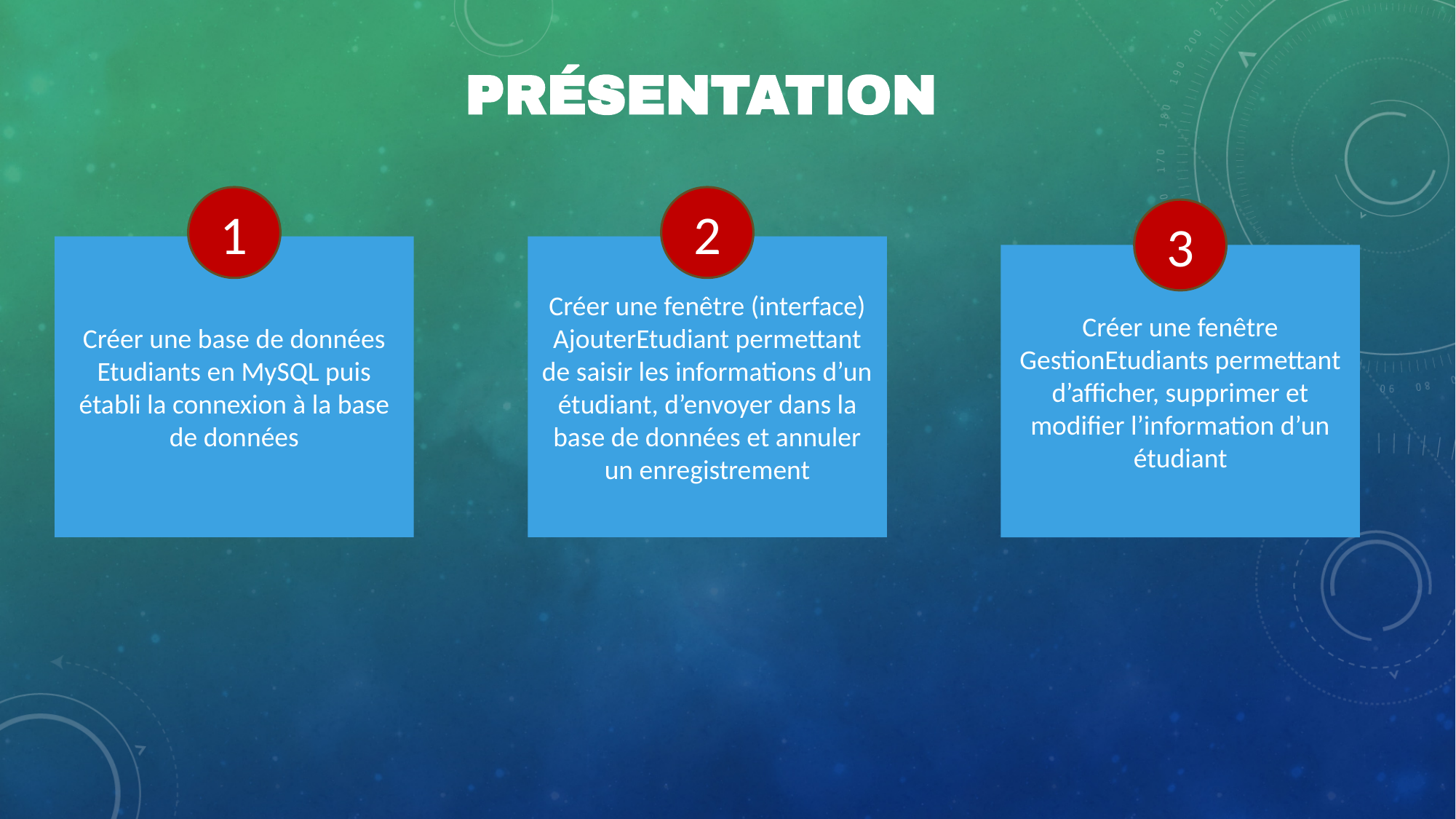

# Présentation
2
1
3
Créer une fenêtre (interface) AjouterEtudiant permettant de saisir les informations d’un étudiant, d’envoyer dans la base de données et annuler un enregistrement
Créer une base de données Etudiants en MySQL puis établi la connexion à la base de données
Créer une fenêtre GestionEtudiants permettant d’afficher, supprimer et modifier l’information d’un étudiant